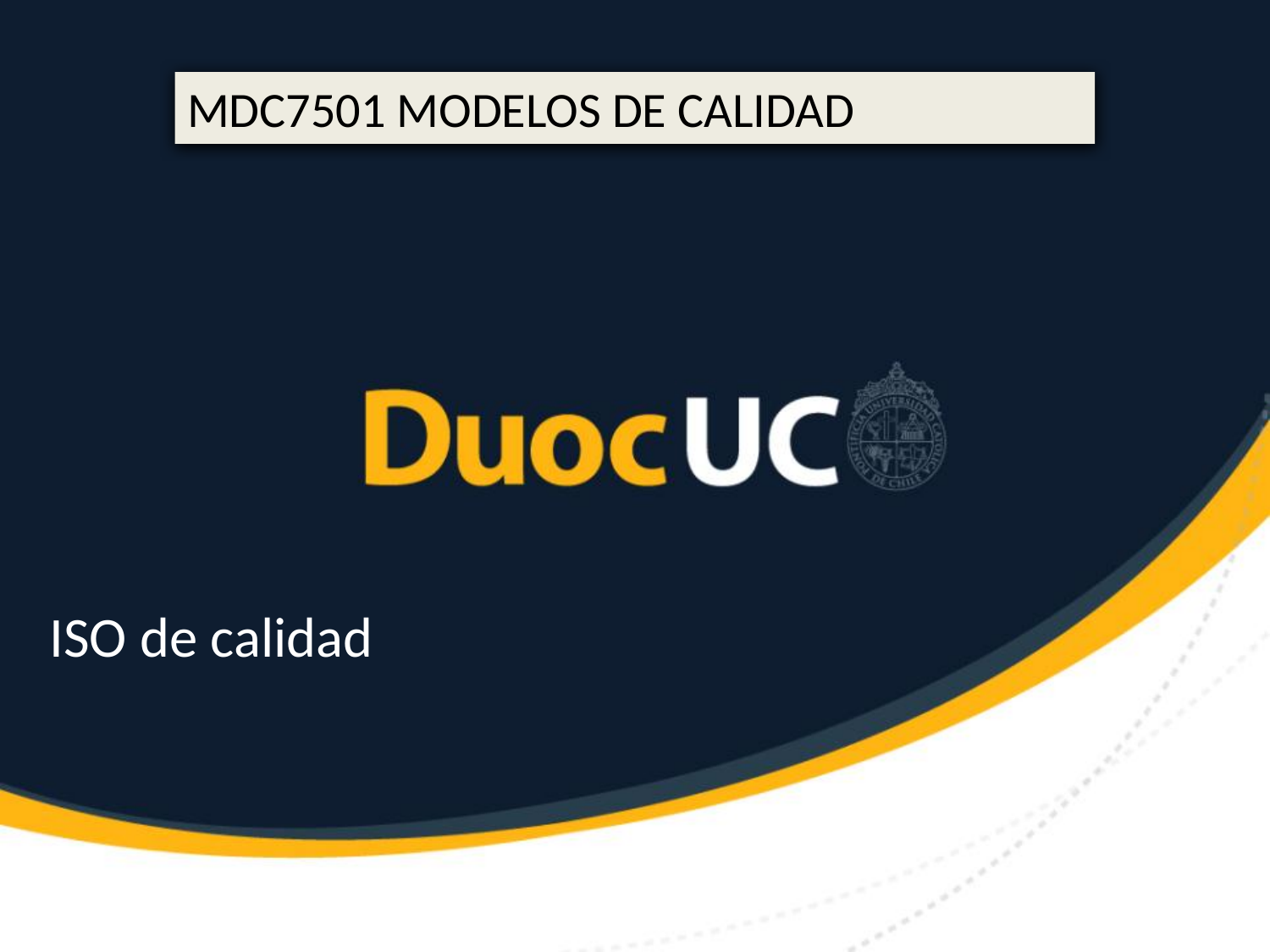

MDC7501 MODELOS DE CALIDAD
ISO de calidad